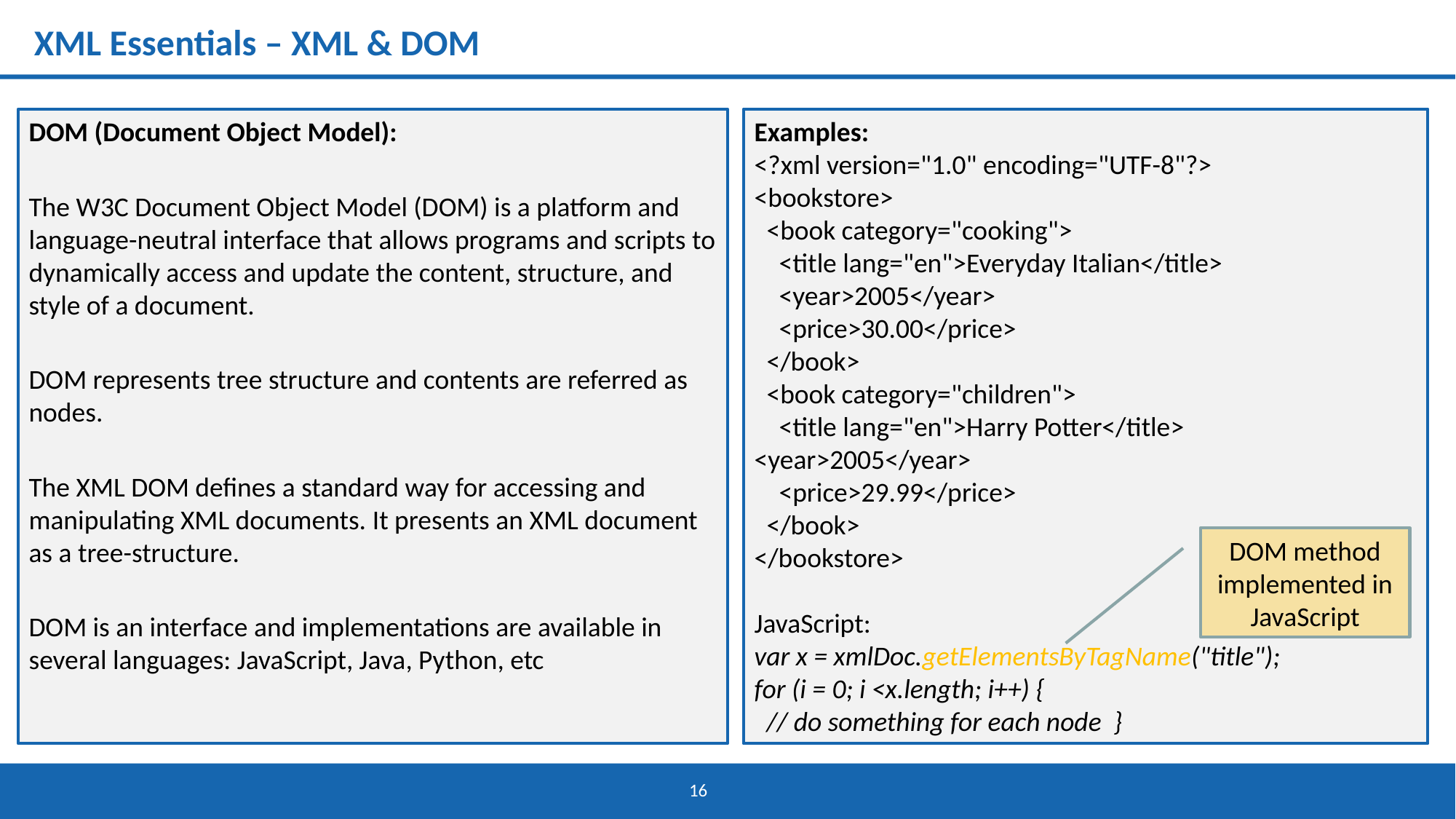

# XML Essentials – XML & DOM
DOM (Document Object Model):

The W3C Document Object Model (DOM) is a platform and language-neutral interface that allows programs and scripts to dynamically access and update the content, structure, and style of a document.

DOM represents tree structure and contents are referred as nodes.

The XML DOM defines a standard way for accessing and manipulating XML documents. It presents an XML document as a tree-structure.

DOM is an interface and implementations are available in several languages: JavaScript, Java, Python, etc
Examples:
<?xml version="1.0" encoding="UTF-8"?>
<bookstore>
  <book category="cooking">
    <title lang="en">Everyday Italian</title>
    <year>2005</year>
    <price>30.00</price>
  </book>
  <book category="children">
    <title lang="en">Harry Potter</title>
<year>2005</year>
    <price>29.99</price>
  </book>
</bookstore>

JavaScript:
var x = xmlDoc.getElementsByTagName("title");
for (i = 0; i <x.length; i++) {
  // do something for each node  }

DOM method implemented in JavaScript